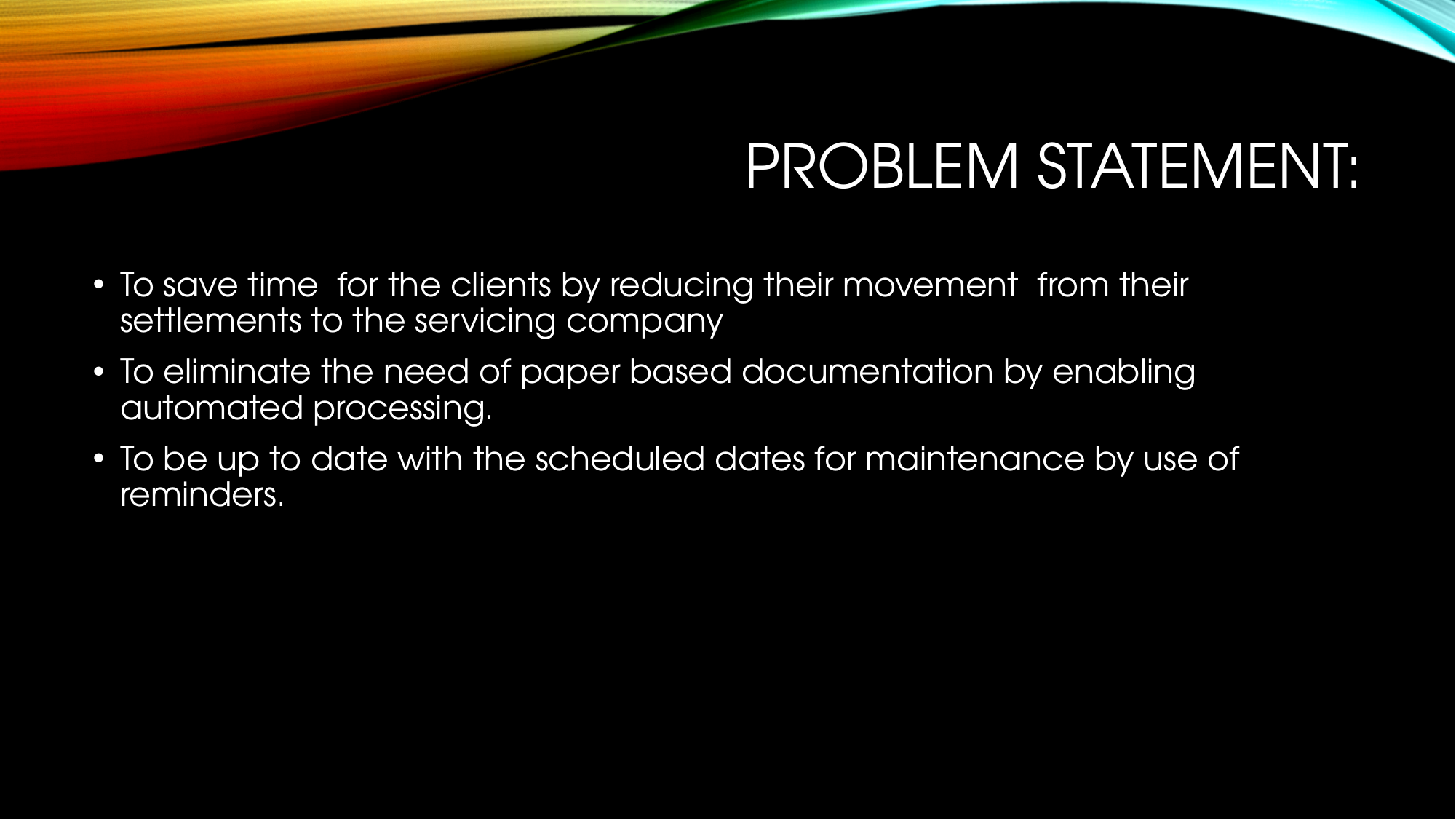

# Problem statement:
To save time  for the clients by reducing their movement  from their settlements to the servicing company
To eliminate the need of paper based documentation by enabling automated processing.
To be up to date with the scheduled dates for maintenance by use of reminders.